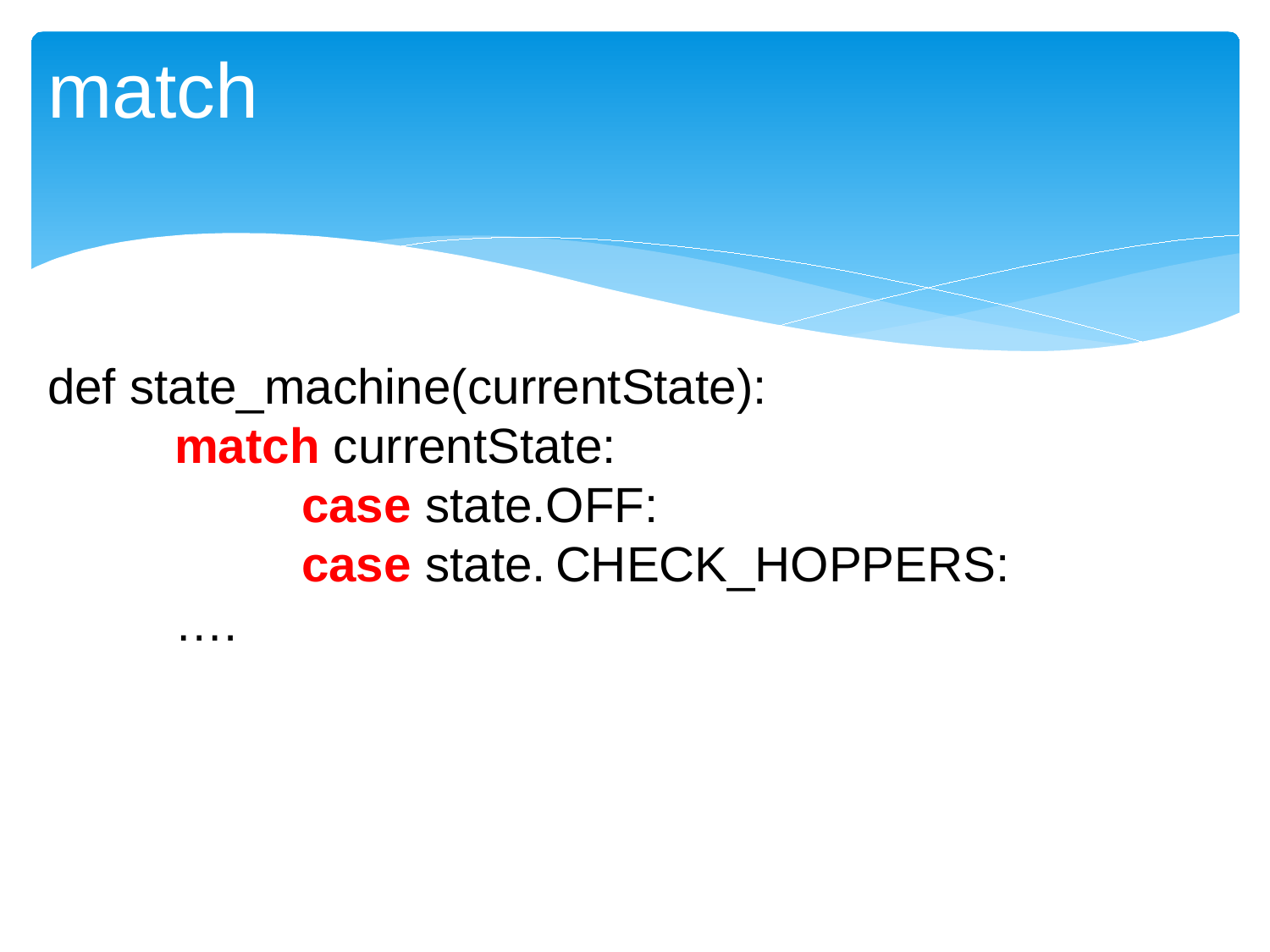

# match
def state_machine(currentState):
	match currentState:
		case state.OFF:
		case state.	CHECK_HOPPERS:
	….